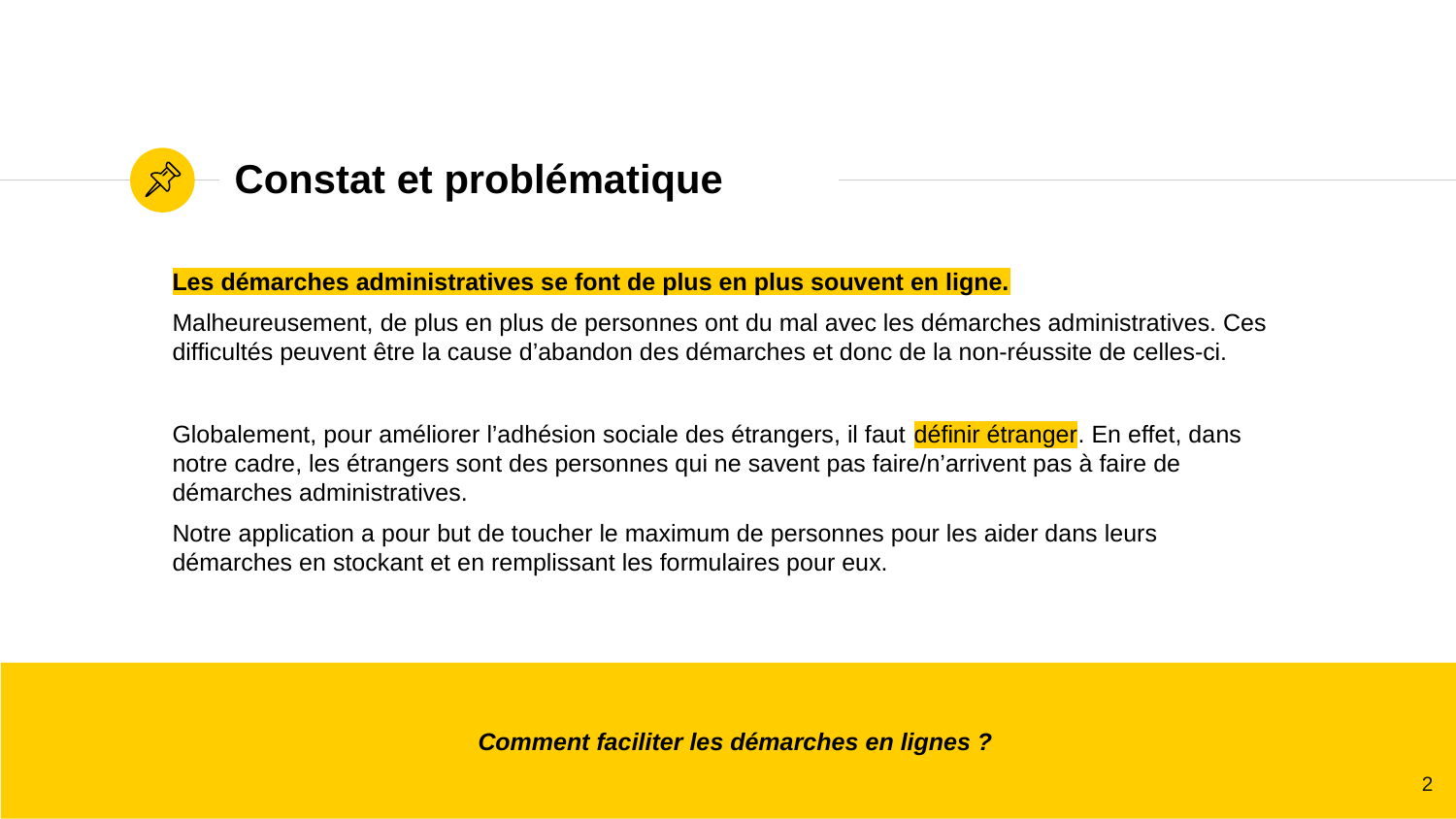

# Constat et problématique

Les démarches administratives se font de plus en plus souvent en ligne.
Malheureusement, de plus en plus de personnes ont du mal avec les démarches administratives. Ces difficultés peuvent être la cause d’abandon des démarches et donc de la non-réussite de celles-ci.

Globalement, pour améliorer l’adhésion sociale des étrangers, il faut définir étranger. En effet, dans notre cadre, les étrangers sont des personnes qui ne savent pas faire/n’arrivent pas à faire de démarches administratives.
Notre application a pour but de toucher le maximum de personnes pour les aider dans leurs démarches en stockant et en remplissant les formulaires pour eux.

Comment faciliter les démarches en lignes ?
2